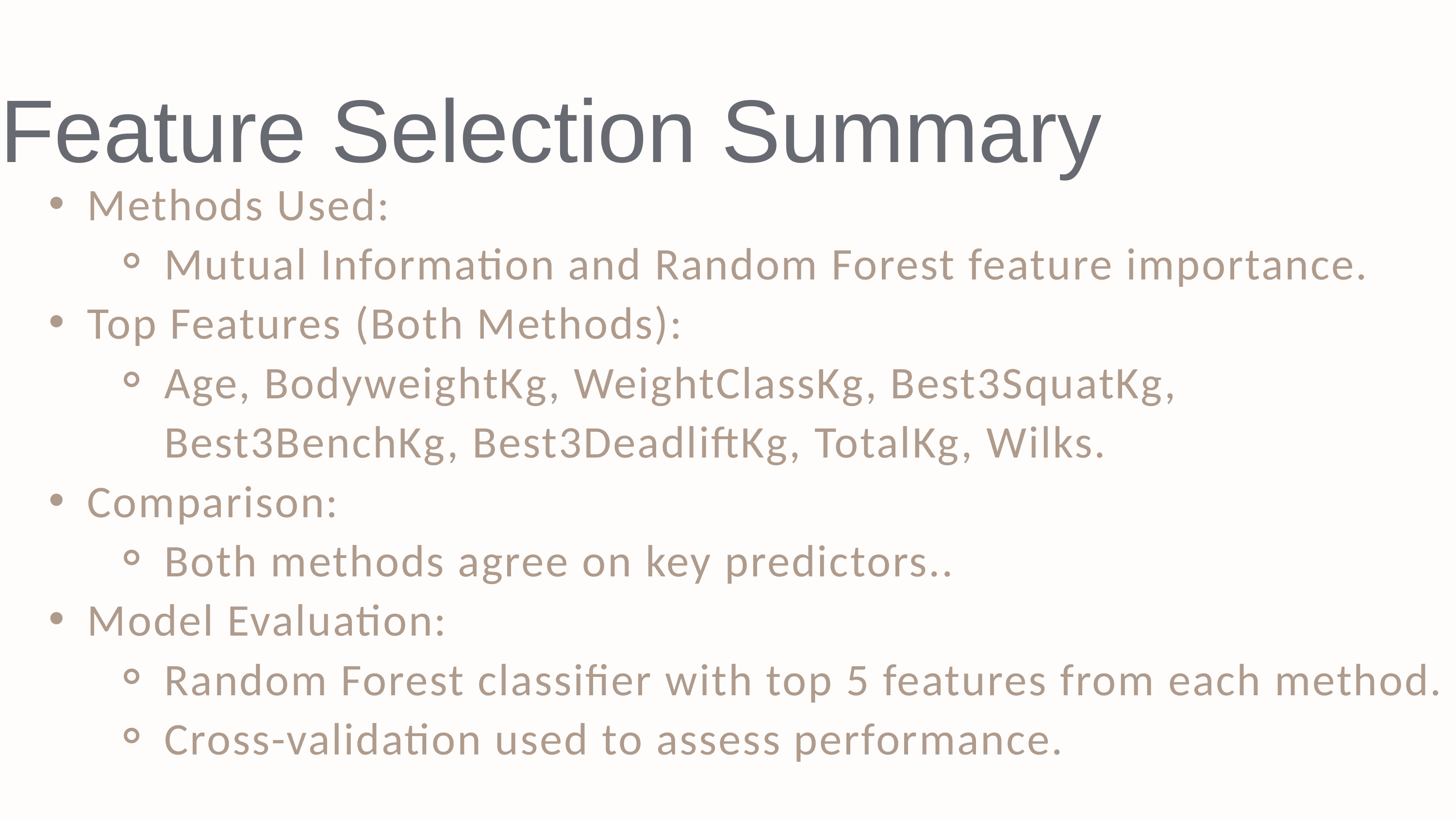

Feature Selection Summary
Methods Used:
Mutual Information and Random Forest feature importance.
Top Features (Both Methods):
Age, BodyweightKg, WeightClassKg, Best3SquatKg, Best3BenchKg, Best3DeadliftKg, TotalKg, Wilks.
Comparison:
Both methods agree on key predictors..
Model Evaluation:
Random Forest classifier with top 5 features from each method.
Cross-validation used to assess performance.